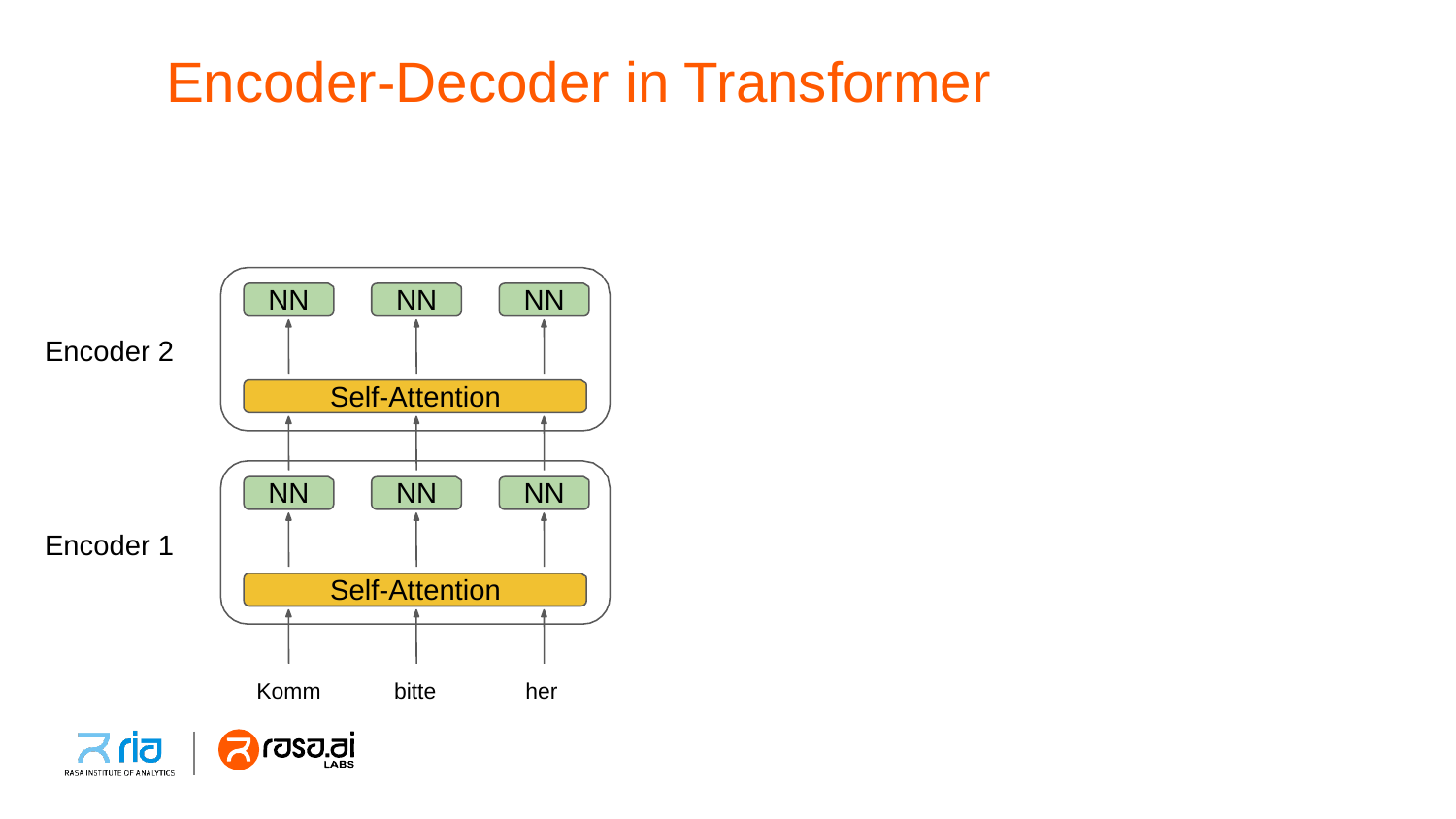

# Encoder-Decoder in Transformer

NN
NN
NN

Encoder 2
Self-Attention

NN
NN
NN

Encoder 1
Self-Attention
Komm
bitte
her